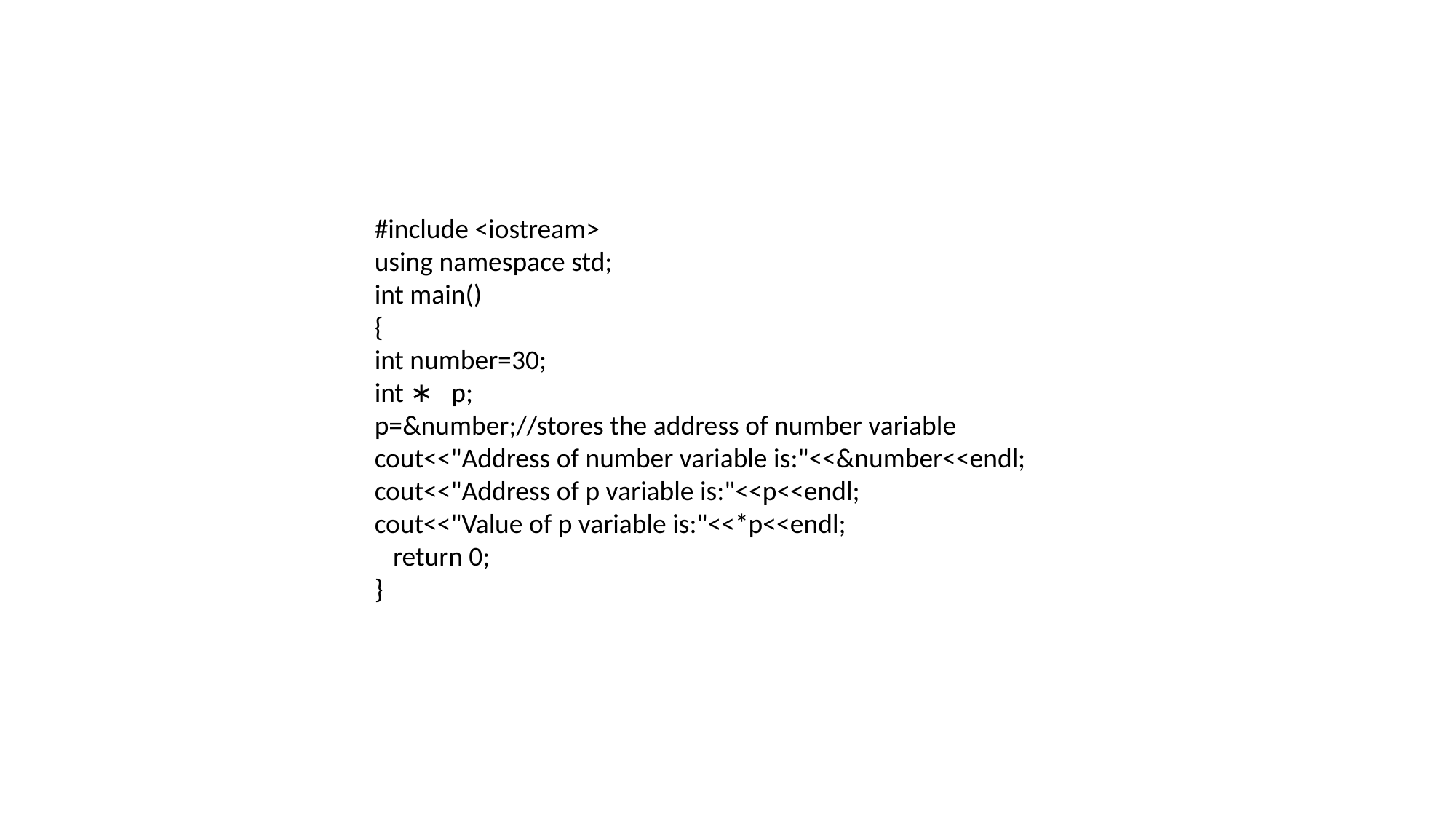

#include <iostream>
using namespace std;
int main()
{
int number=30;
int ∗   p;
p=&number;//stores the address of number variable
cout<<"Address of number variable is:"<<&number<<endl;
cout<<"Address of p variable is:"<<p<<endl;
cout<<"Value of p variable is:"<<*p<<endl;
   return 0;
}